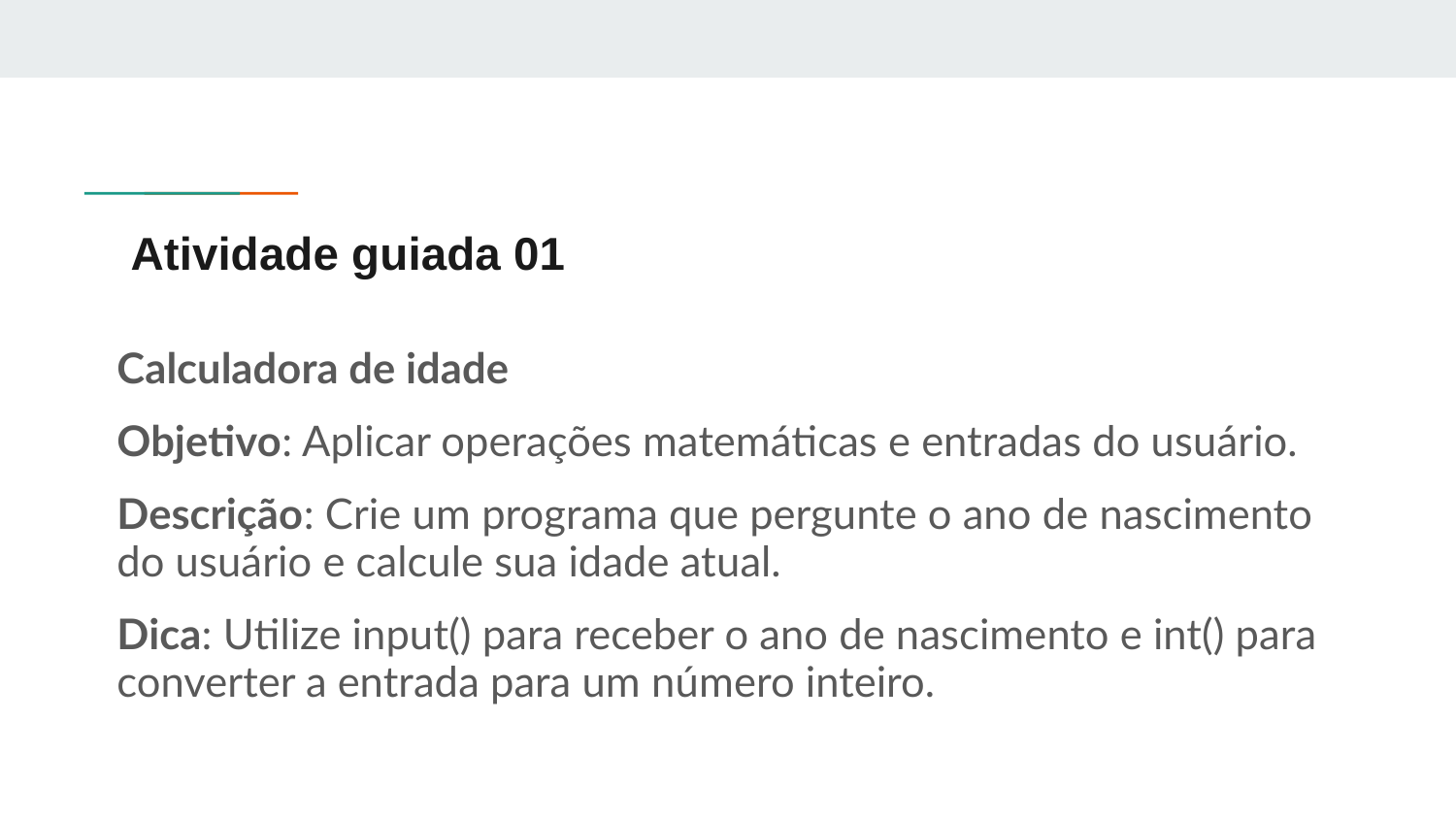

# Atividade guiada 01
Calculadora de idade
Objetivo: Aplicar operações matemáticas e entradas do usuário.
Descrição: Crie um programa que pergunte o ano de nascimento do usuário e calcule sua idade atual.
Dica: Utilize input() para receber o ano de nascimento e int() para converter a entrada para um número inteiro.